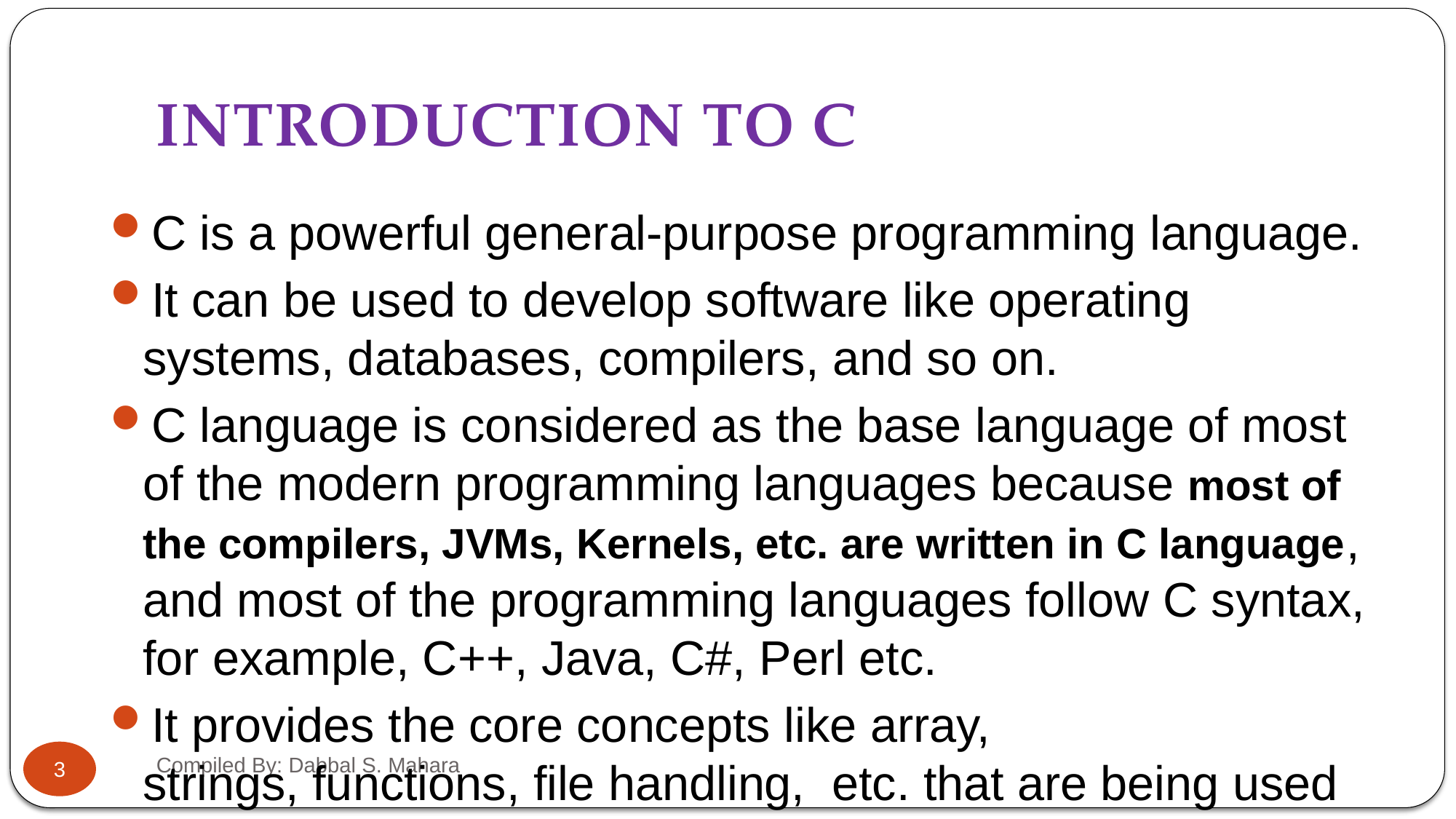

# Introduction to C
C is a powerful general-purpose programming language.
It can be used to develop software like operating systems, databases, compilers, and so on.
C language is considered as the base language of most of the modern programming languages because most of the compilers, JVMs, Kernels, etc. are written in C language, and most of the programming languages follow C syntax, for example, C++, Java, C#, Perl etc.
It provides the core concepts like array,  strings, functions, file handling,  etc. that are being used in many languages.

Compiled By: Dabbal S. Mahara
3